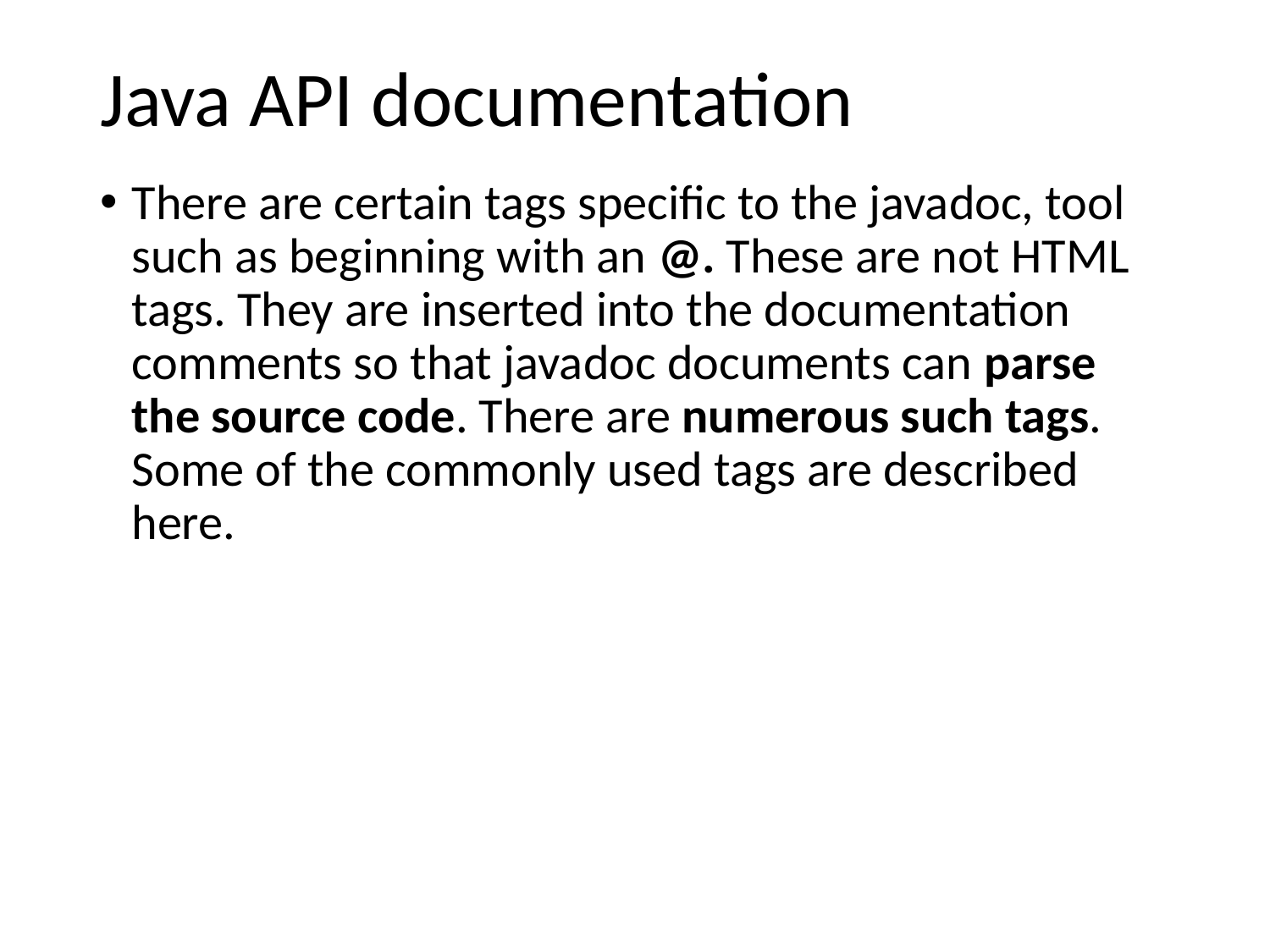

# Java API documentation
There are certain tags specific to the javadoc, tool such as beginning with an @. These are not HTML tags. They are inserted into the documentation comments so that javadoc documents can parse the source code. There are numerous such tags. Some of the commonly used tags are described here.